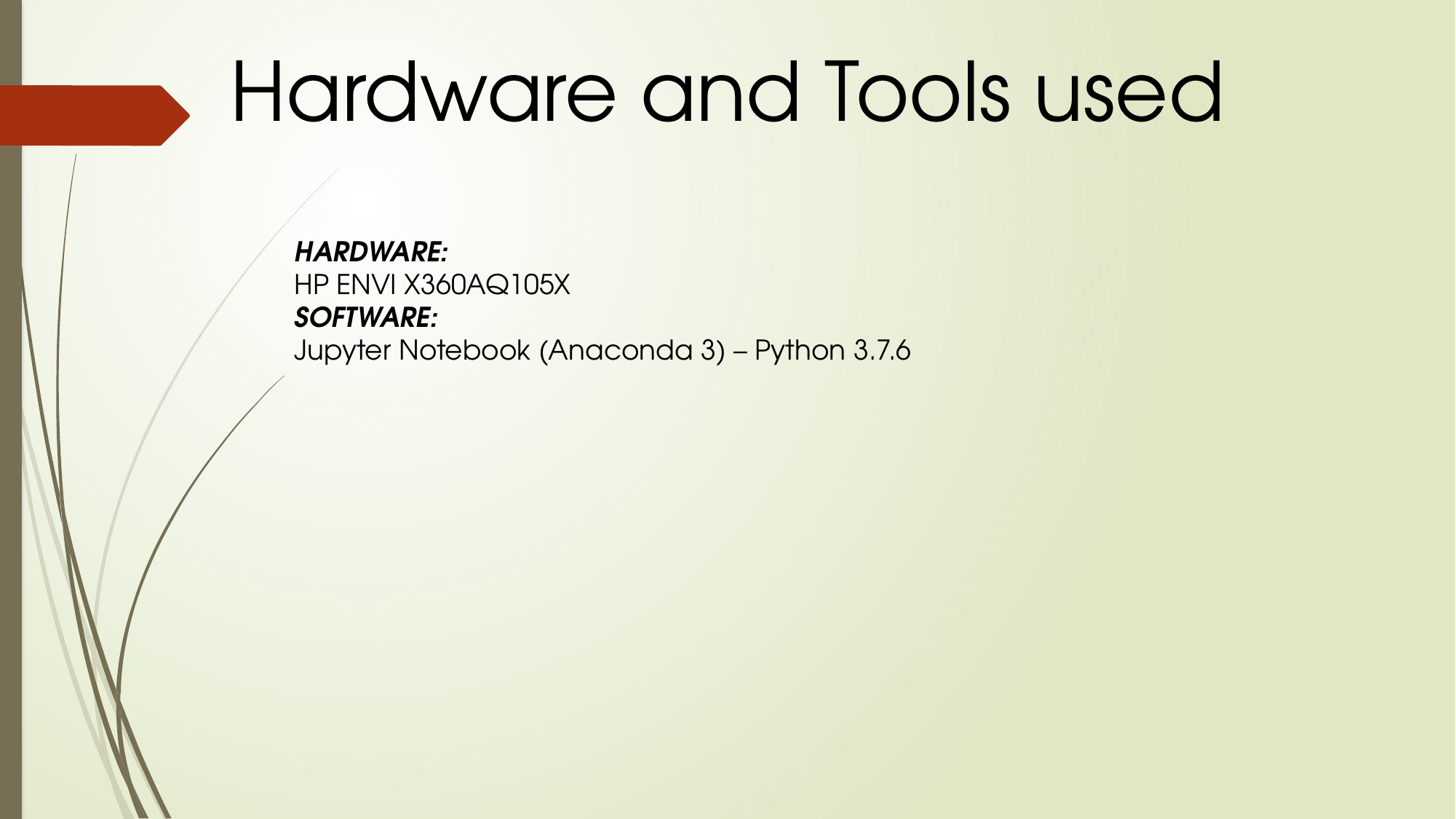

Hardware and Tools used
HARDWARE:
HP ENVI X360AQ105X
SOFTWARE:
Jupyter Notebook (Anaconda 3) – Python 3.7.6